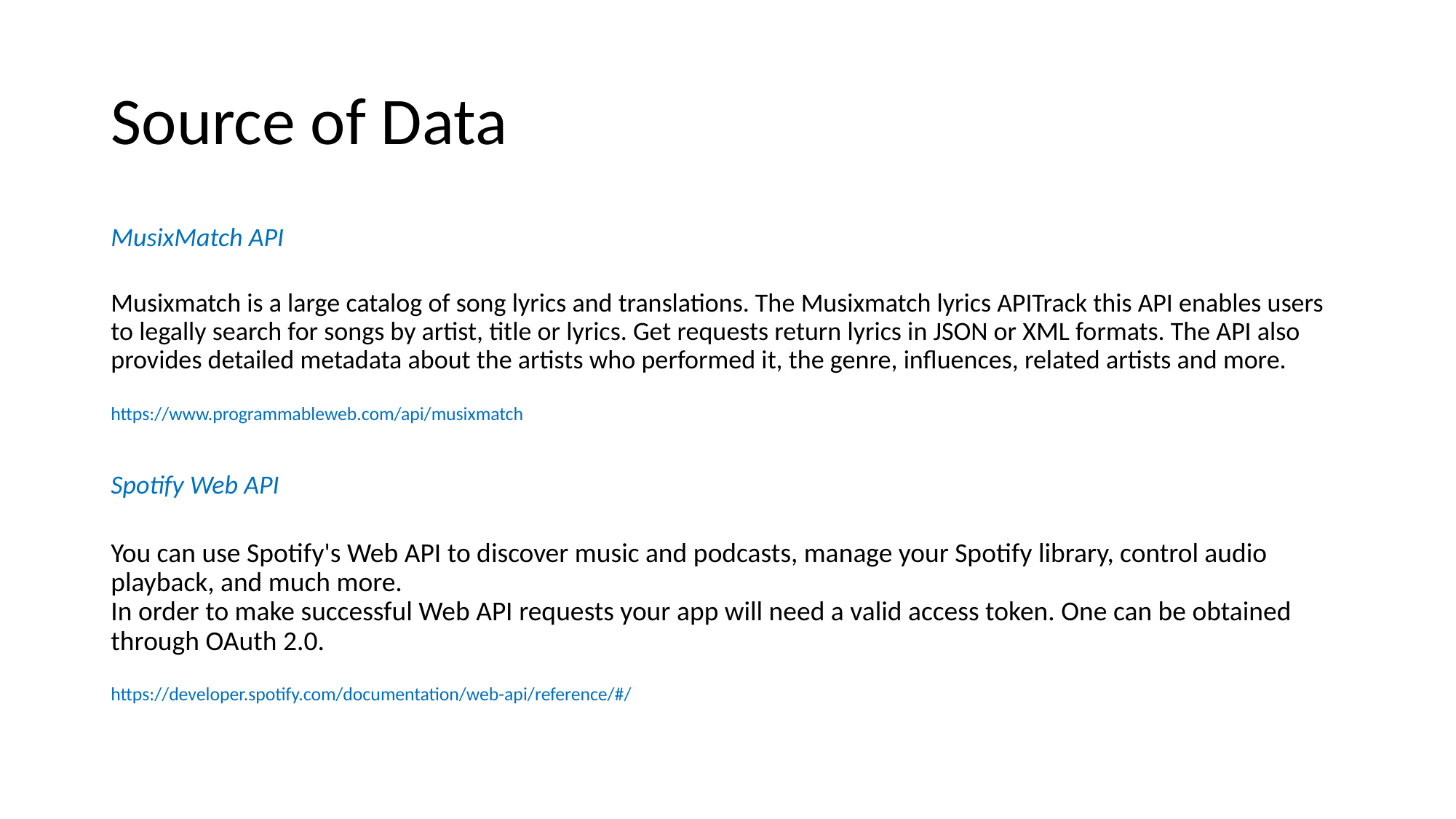

# Source of Data
MusixMatch API
Musixmatch is a large catalog of song lyrics and translations. The Musixmatch lyrics APITrack this API enables users to legally search for songs by artist, title or lyrics. Get requests return lyrics in JSON or XML formats. The API also provides detailed metadata about the artists who performed it, the genre, influences, related artists and more.
https://www.programmableweb.com/api/musixmatch

Spotify Web API
You can use Spotify's Web API to discover music and podcasts, manage your Spotify library, control audio playback, and much more.
In order to make successful Web API requests your app will need a valid access token. One can be obtained through OAuth 2.0.
https://developer.spotify.com/documentation/web-api/reference/#/